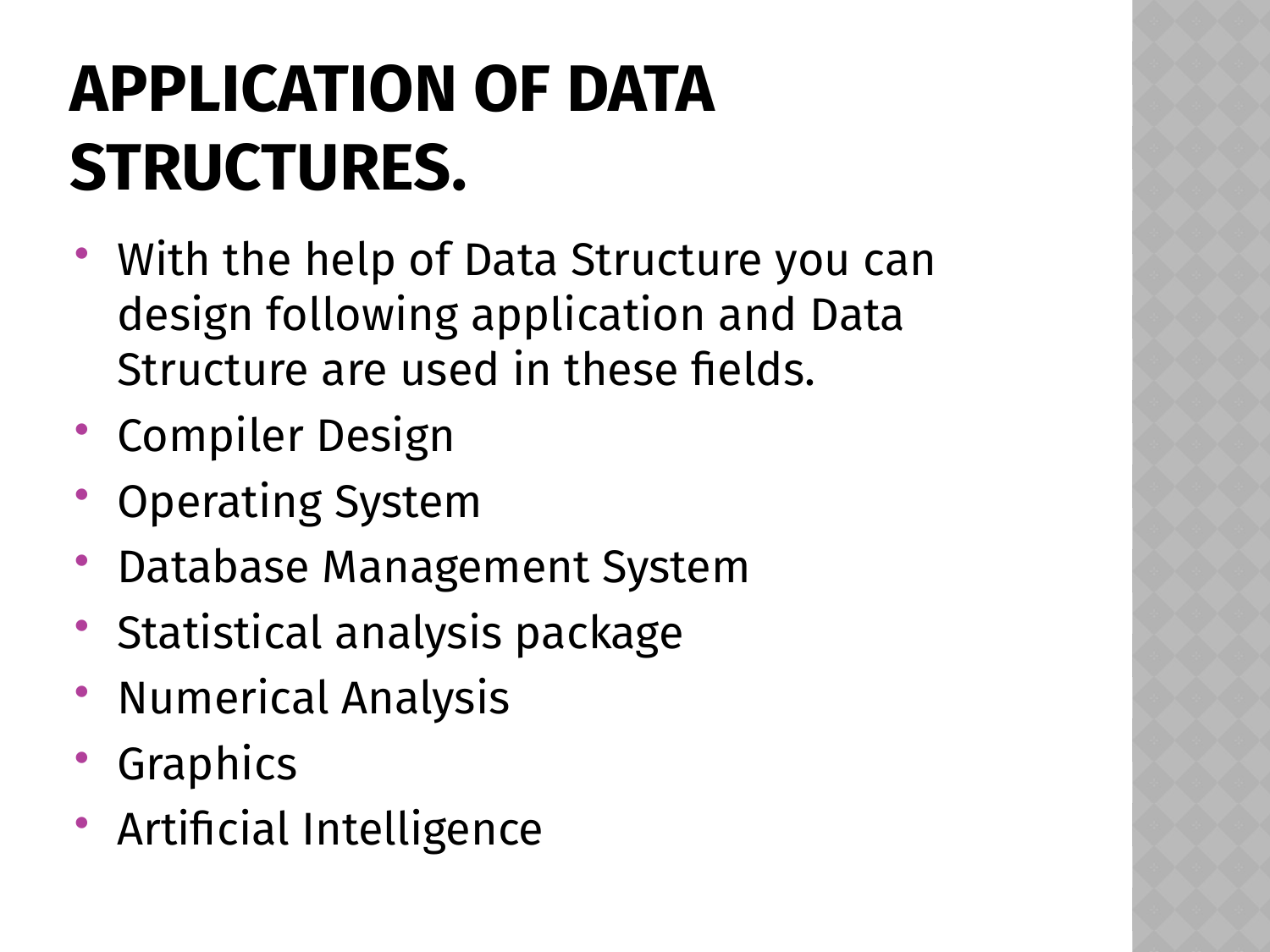

# Application of data structures.
With the help of Data Structure you can design following application and Data Structure are used in these fields.
Compiler Design
Operating System
Database Management System
Statistical analysis package
Numerical Analysis
Graphics
Artificial Intelligence